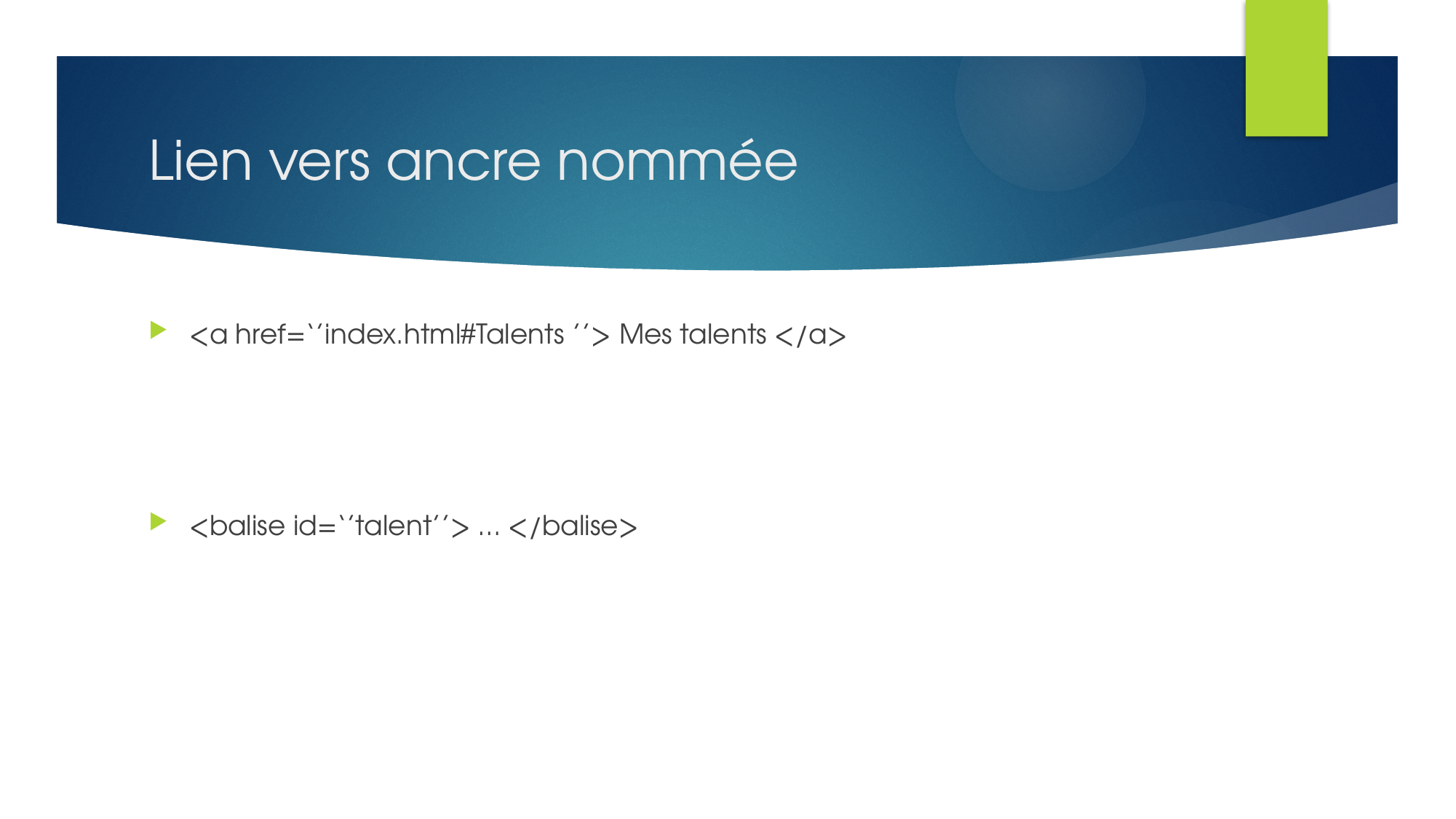

# Lien vers ancre nommée
<a href=‘’index.html#Talents ’’> Mes talents </a>

<balise id=‘’talent’’> … </balise>